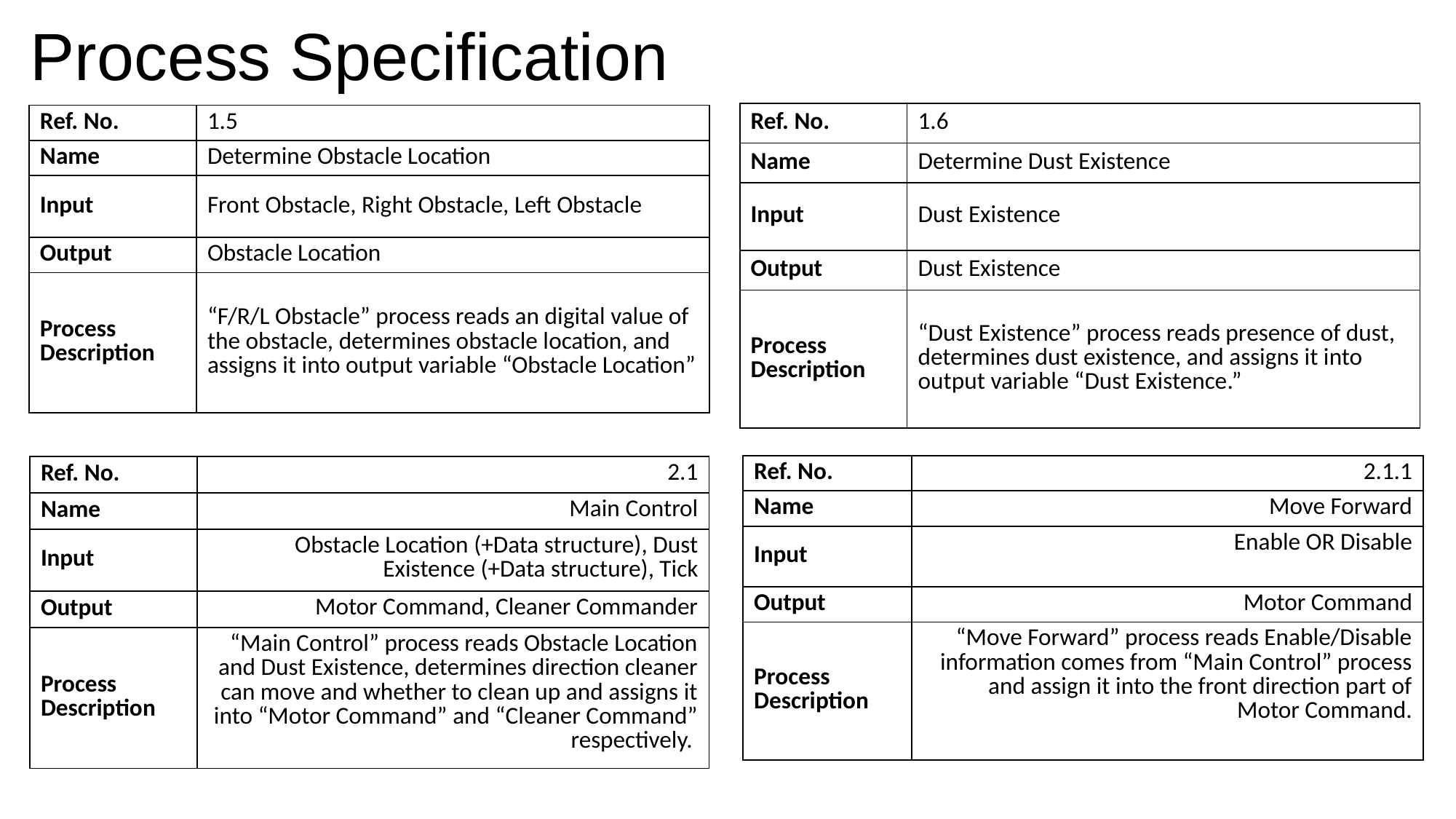

Process Specification
| Ref. No. | 1.6 |
| --- | --- |
| Name | Determine Dust Existence |
| Input | Dust Existence |
| Output | Dust Existence |
| Process Description | “Dust Existence” process reads presence of dust, determines dust existence, and assigns it into output variable “Dust Existence.” |
| Ref. No. | 1.5 |
| --- | --- |
| Name | Determine Obstacle Location |
| Input | Front Obstacle, Right Obstacle, Left Obstacle |
| Output | Obstacle Location |
| Process Description | “F/R/L Obstacle” process reads an digital value of the obstacle, determines obstacle location, and assigns it into output variable “Obstacle Location” |
| Ref. No. | 2.1.1 |
| --- | --- |
| Name | Move Forward |
| Input | Enable OR Disable |
| Output | Motor Command |
| Process Description | “Move Forward” process reads Enable/Disable information comes from “Main Control” process and assign it into the front direction part of Motor Command. |
| Ref. No. | 2.1 |
| --- | --- |
| Name | Main Control |
| Input | Obstacle Location (+Data structure), Dust Existence (+Data structure), Tick |
| Output | Motor Command, Cleaner Commander |
| Process Description | “Main Control” process reads Obstacle Location and Dust Existence, determines direction cleaner can move and whether to clean up and assigns it into “Motor Command” and “Cleaner Command” respectively. |